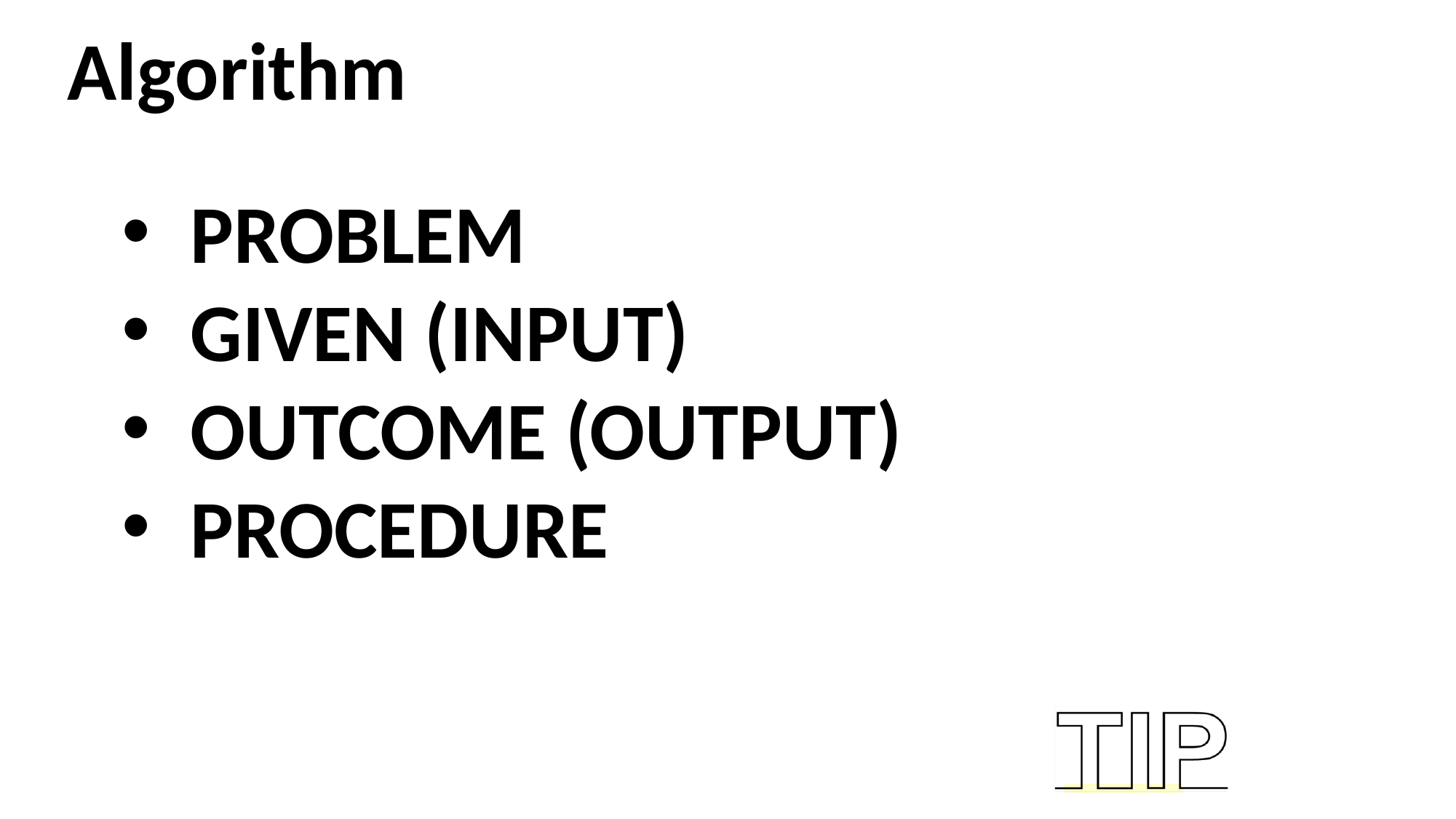

Algorithm
PROBLEM
GIVEN (INPUT)
OUTCOME (OUTPUT)
PROCEDURE